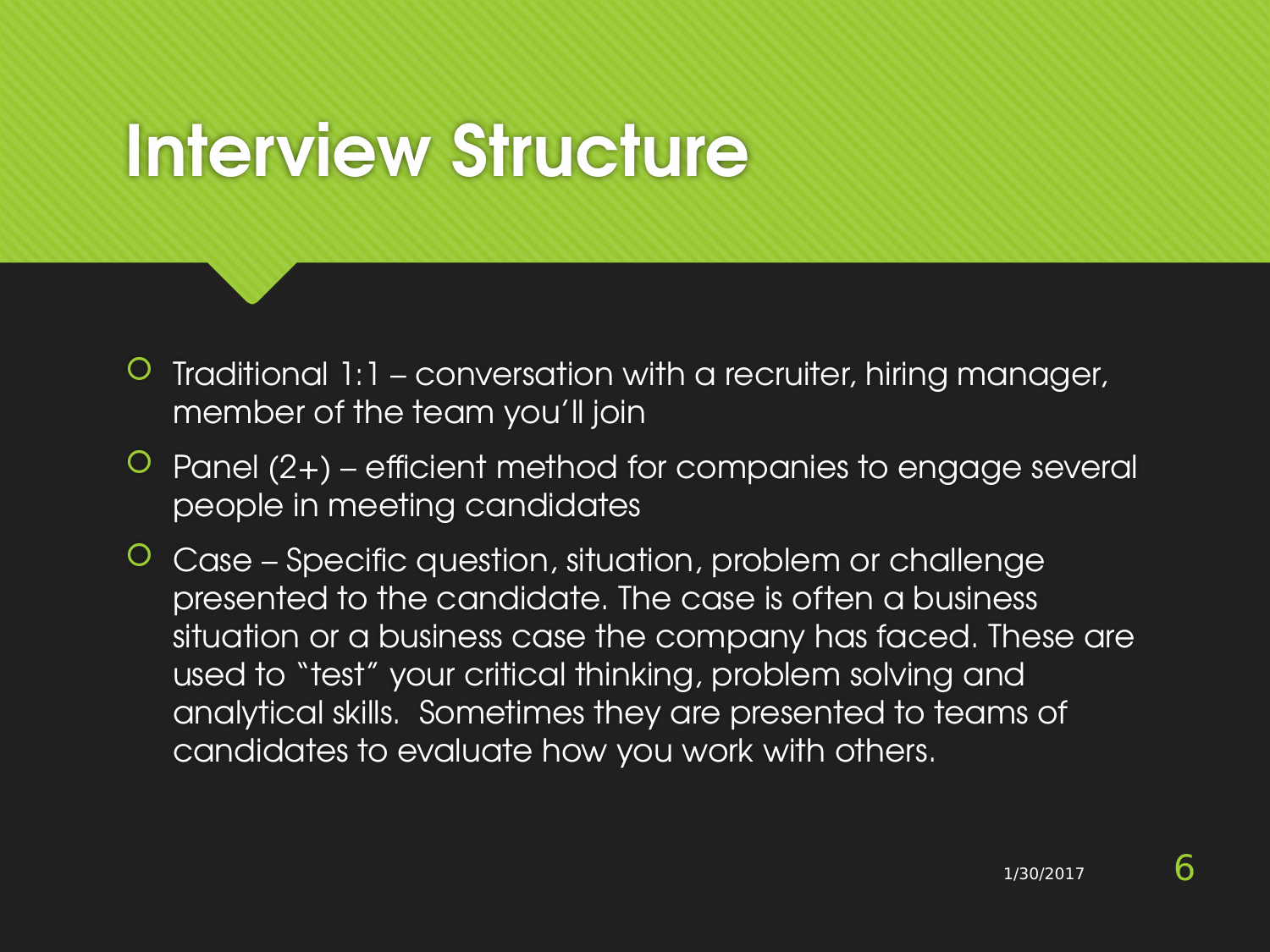

# Interview Structure
Traditional 1:1 – conversation with a recruiter, hiring manager, member of the team you’ll join
Panel (2+) – efficient method for companies to engage several people in meeting candidates
Case – Specific question, situation, problem or challenge presented to the candidate. The case is often a business situation or a business case the company has faced. These are used to “test” your critical thinking, problem solving and analytical skills.  Sometimes they are presented to teams of candidates to evaluate how you work with others.
6
1/30/2017